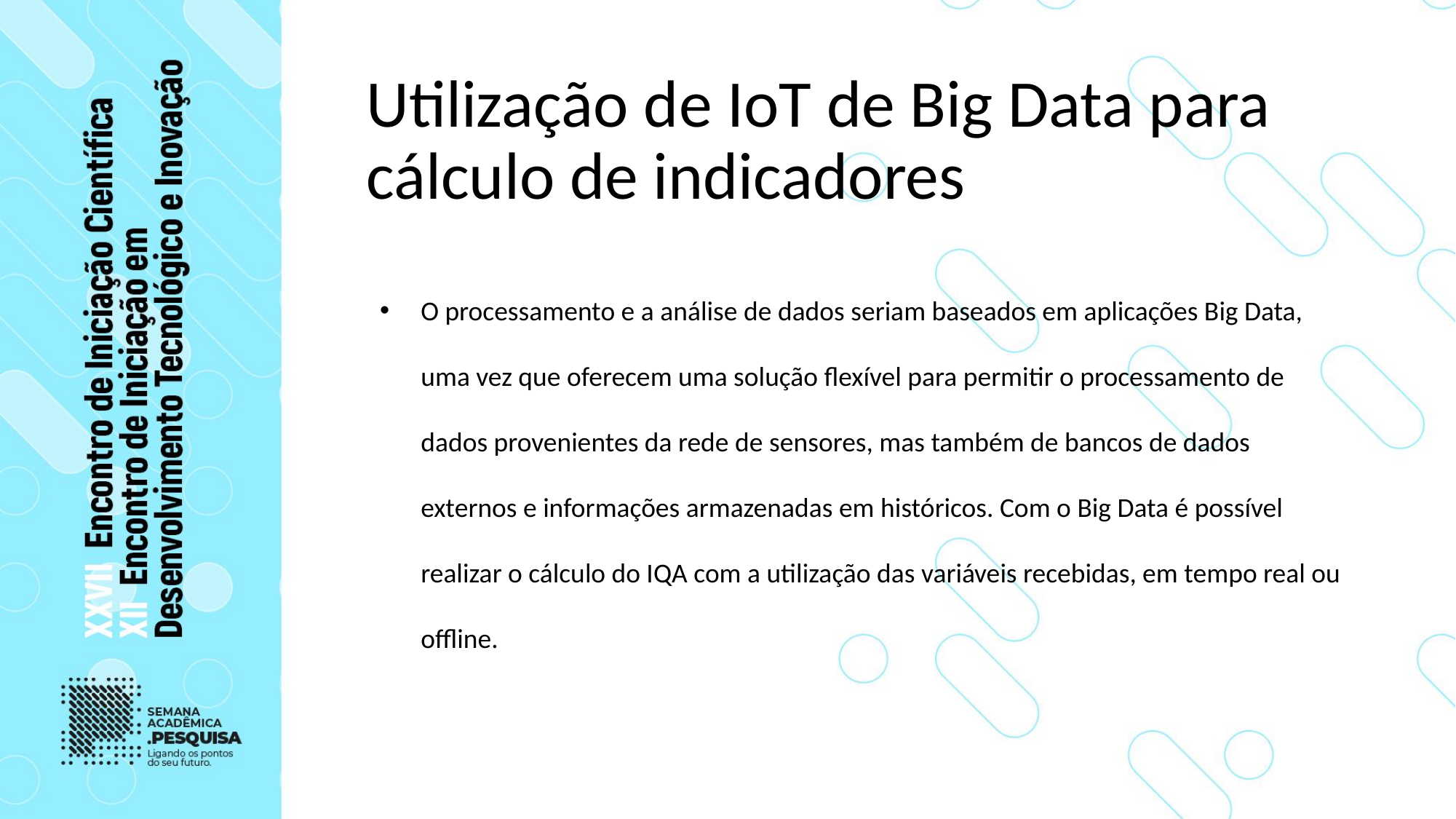

# Utilização de IoT de Big Data para cálculo de indicadores
O processamento e a análise de dados seriam baseados em aplicações Big Data, uma vez que oferecem uma solução flexível para permitir o processamento de dados provenientes da rede de sensores, mas também de bancos de dados externos e informações armazenadas em históricos. Com o Big Data é possível realizar o cálculo do IQA com a utilização das variáveis recebidas, em tempo real ou offline.